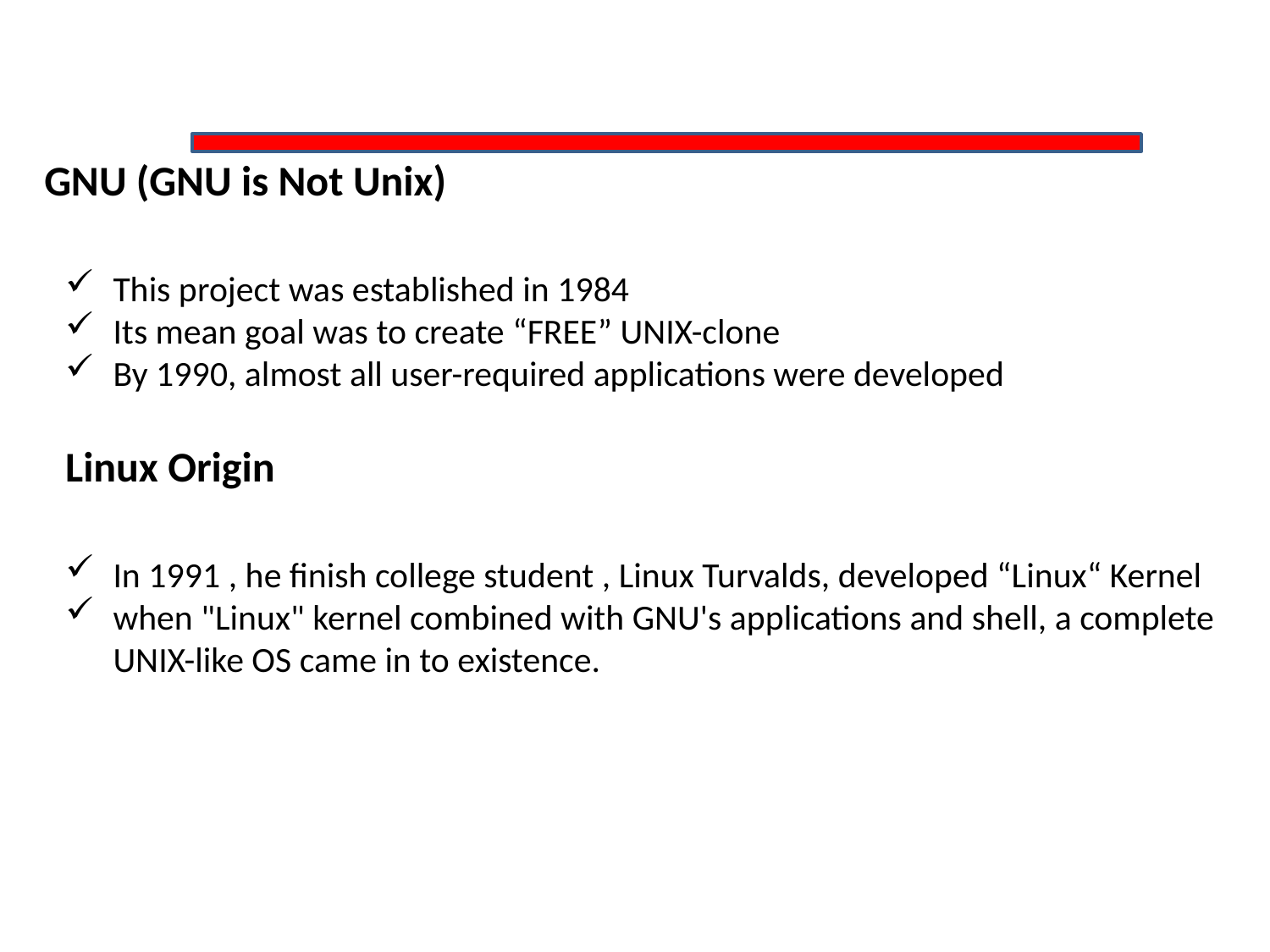

GNU (GNU is Not Unix)
This project was established in 1984
Its mean goal was to create “FREE” UNIX-clone
By 1990, almost all user-required applications were developed
Linux Origin
In 1991 , he finish college student , Linux Turvalds, developed “Linux“ Kernel
when "Linux" kernel combined with GNU's applications and shell, a complete UNIX-like OS came in to existence.